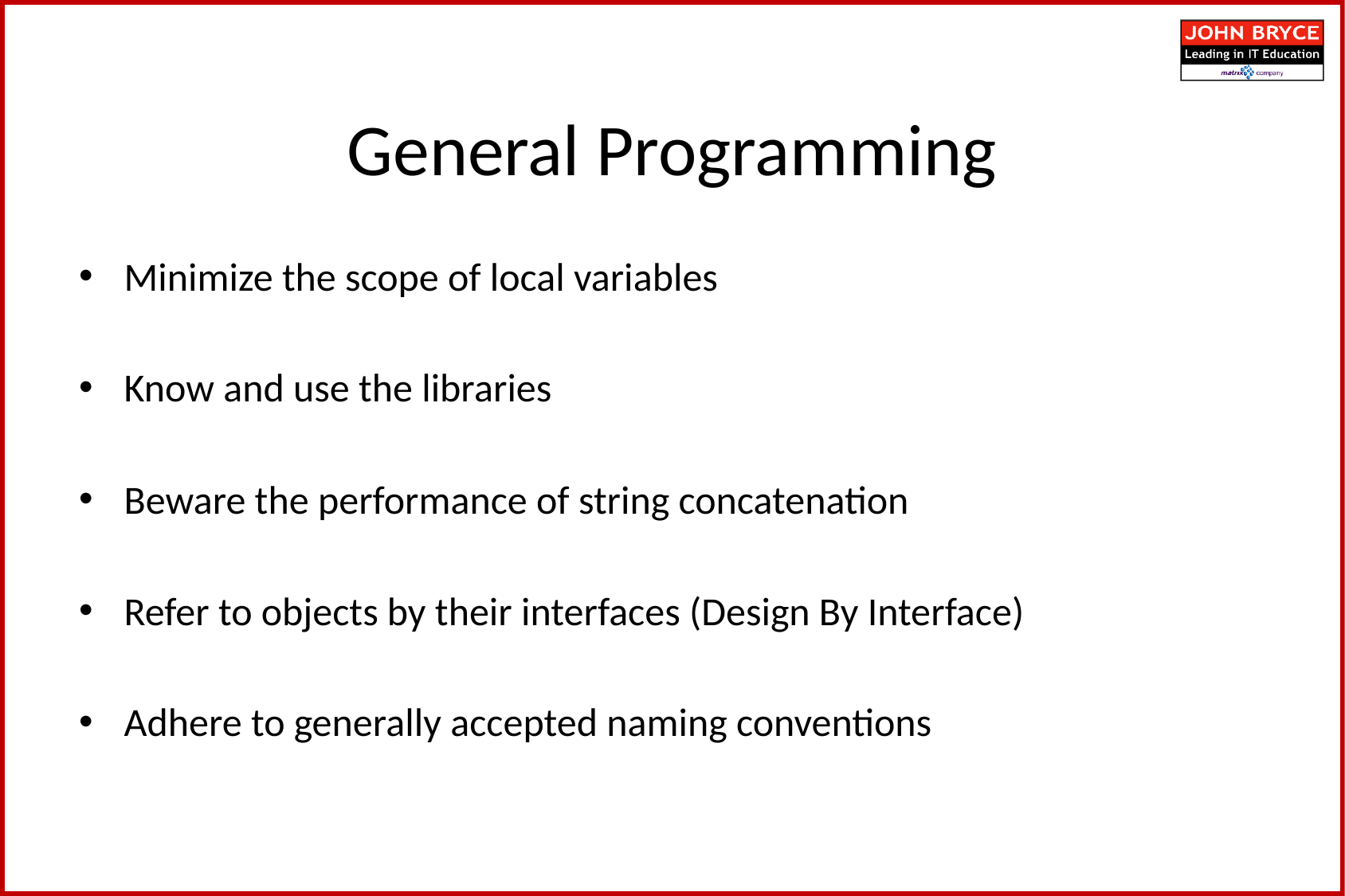

General Programming
Minimize the scope of local variables

Know and use the libraries

Beware the performance of string concatenation

Refer to objects by their interfaces (Design By Interface)

Adhere to generally accepted naming conventions